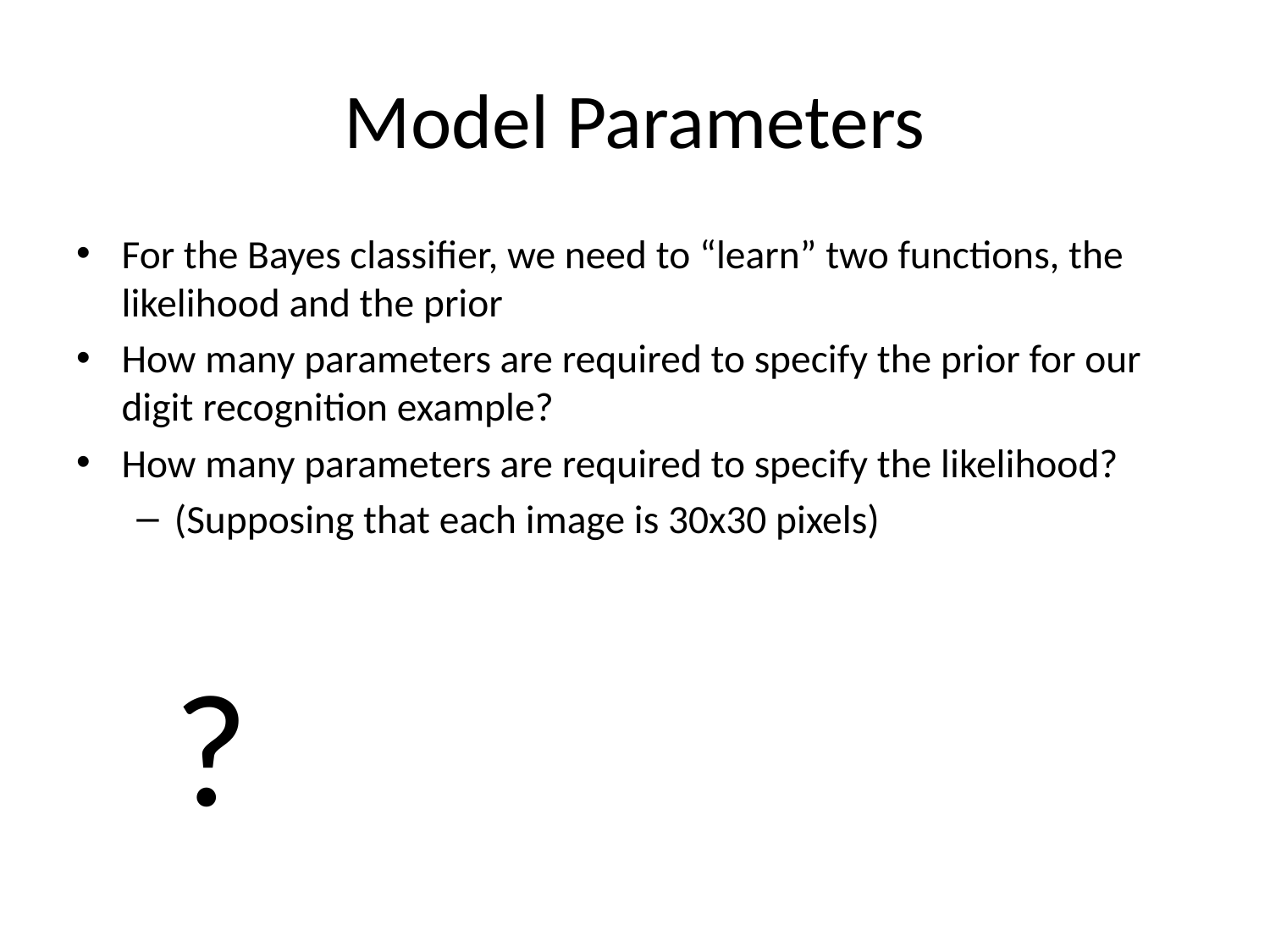

# Model Parameters
For the Bayes classifier, we need to “learn” two functions, the likelihood and the prior
How many parameters are required to specify the prior for our digit recognition example?
How many parameters are required to specify the likelihood?
(Supposing that each image is 30x30 pixels)

					?